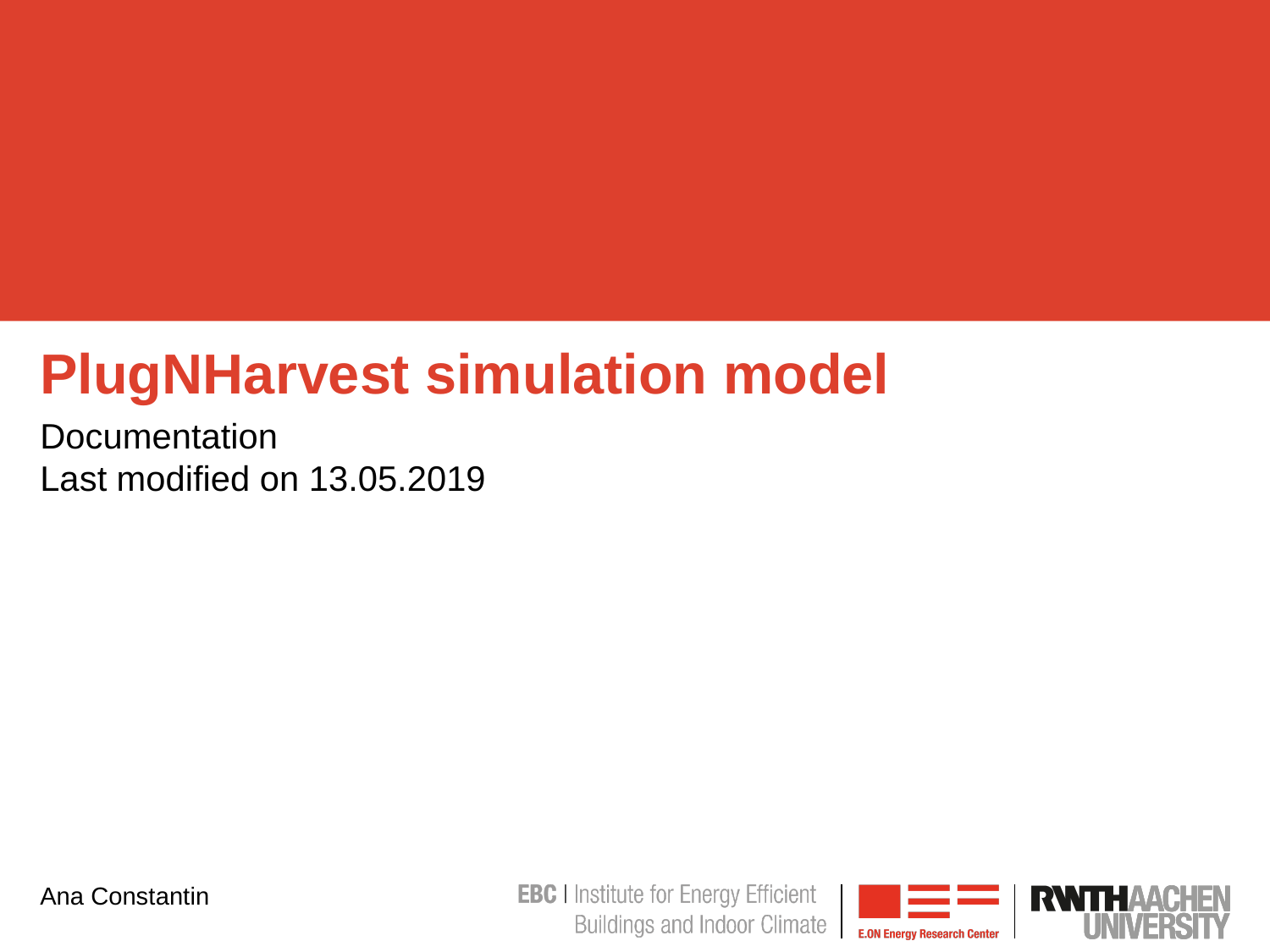

# PlugNHarvest simulation model
Documentation
Last modified on 13.05.2019
Ana Constantin